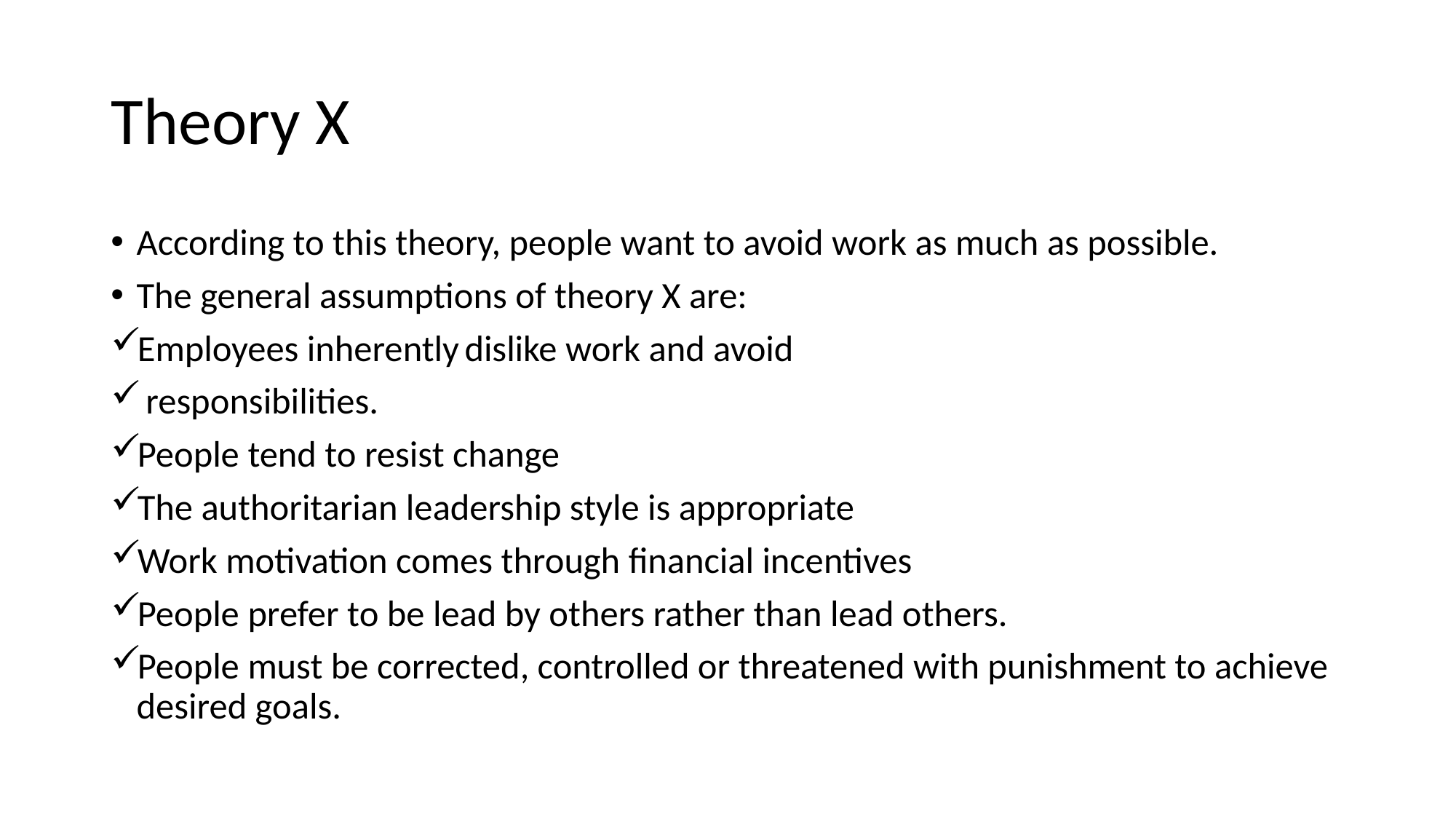

# Theory X
According to this theory, people want to avoid work as much as possible.
The general assumptions of theory X are:
Employees inherently dislike work and avoid
 responsibilities.
People tend to resist change
The authoritarian leadership style is appropriate
Work motivation comes through financial incentives
People prefer to be lead by others rather than lead others.
People must be corrected, controlled or threatened with punishment to achieve desired goals.